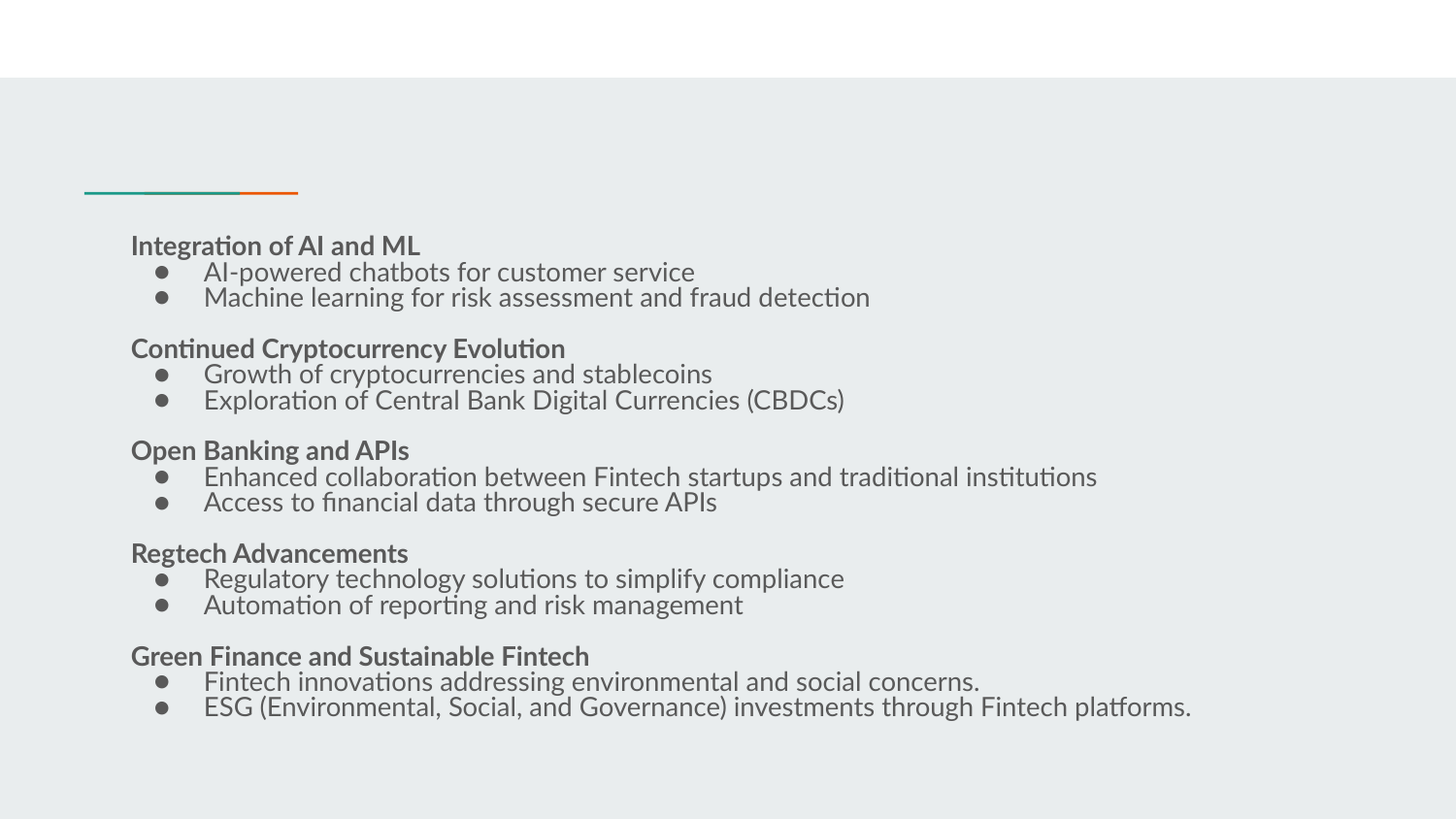

Integration of AI and ML
AI-powered chatbots for customer service
Machine learning for risk assessment and fraud detection

Continued Cryptocurrency Evolution
Growth of cryptocurrencies and stablecoins
Exploration of Central Bank Digital Currencies (CBDCs)

Open Banking and APIs
Enhanced collaboration between Fintech startups and traditional institutions
Access to financial data through secure APIs

Regtech Advancements
Regulatory technology solutions to simplify compliance
Automation of reporting and risk management

Green Finance and Sustainable Fintech
Fintech innovations addressing environmental and social concerns.
ESG (Environmental, Social, and Governance) investments through Fintech platforms.